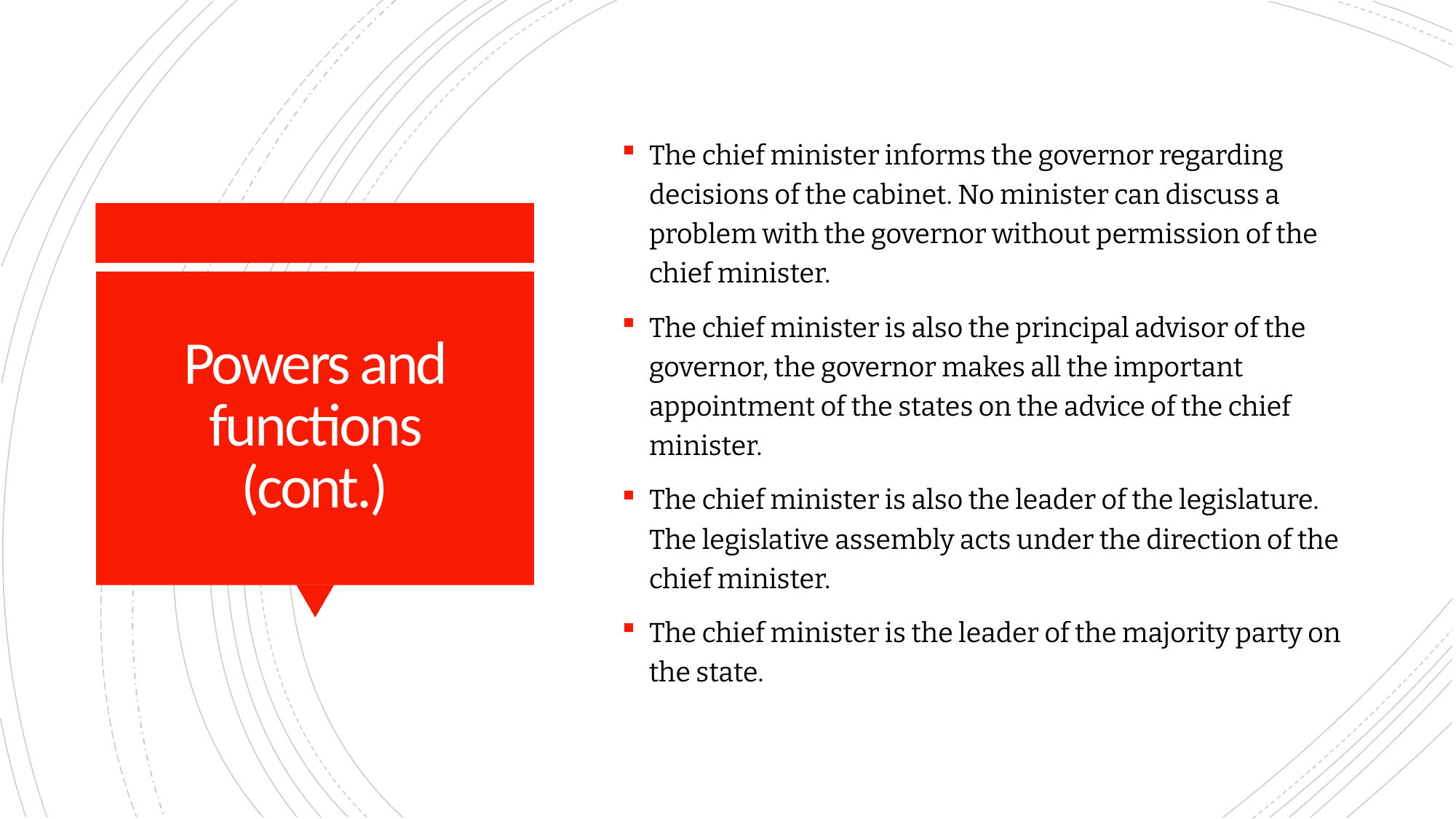

The chief minister informs the governor regarding decisions of the cabinet. No minister can discuss a problem with the governor without permission of the chief minister.
The chief minister is also the principal advisor of the governor, the governor makes all the important appointment of the states on the advice of the chief minister.
The chief minister is also the leader of the legislature. The legislative assembly acts under the direction of the chief minister.
The chief minister is the leader of the majority party on the state.
# Powers and functions (cont.)